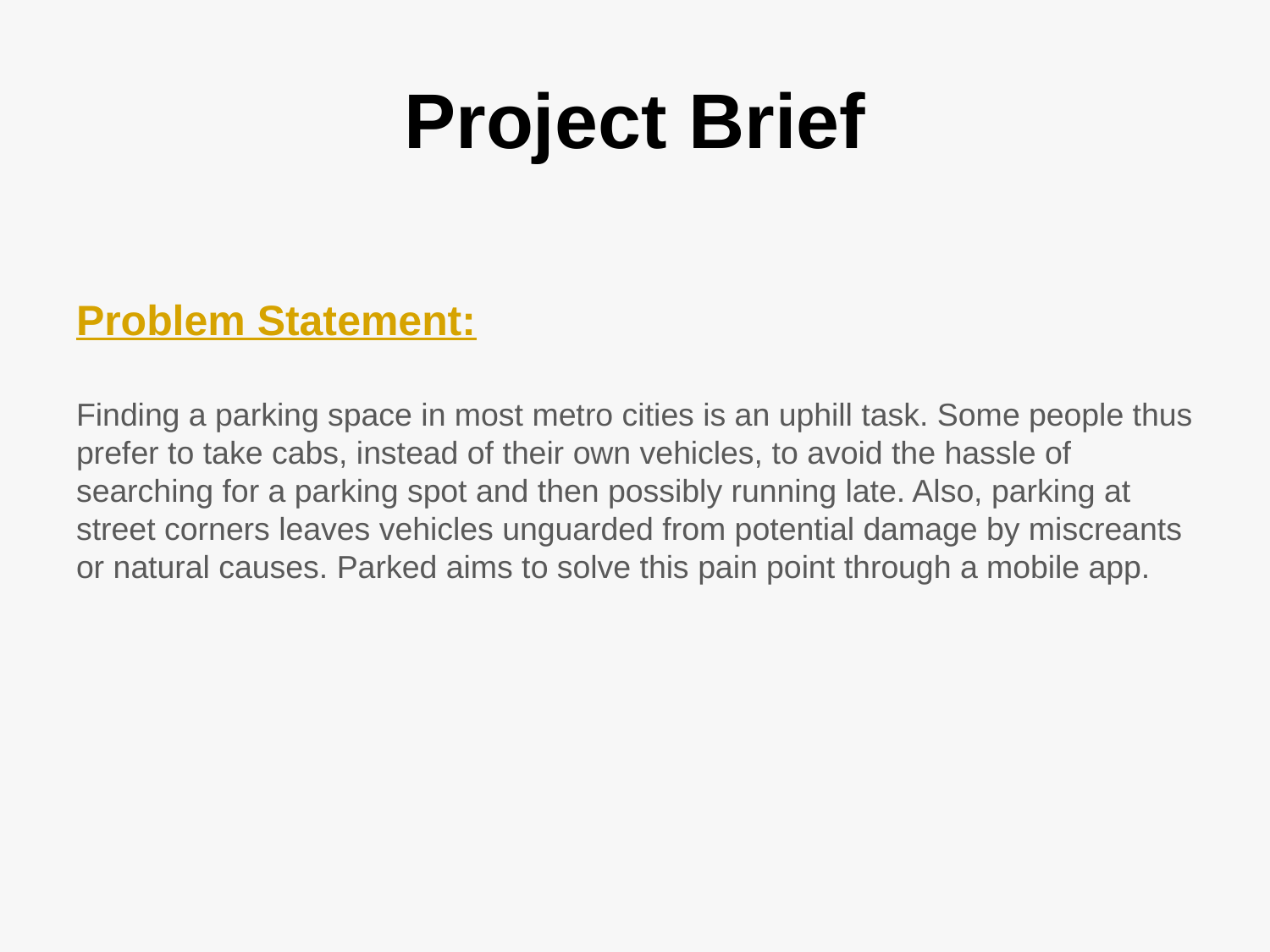

# Project Brief
Problem Statement:

Finding a parking space in most metro cities is an uphill task. Some people thus prefer to take cabs, instead of their own vehicles, to avoid the hassle of searching for a parking spot and then possibly running late. Also, parking at street corners leaves vehicles unguarded from potential damage by miscreants or natural causes. Parked aims to solve this pain point through a mobile app.